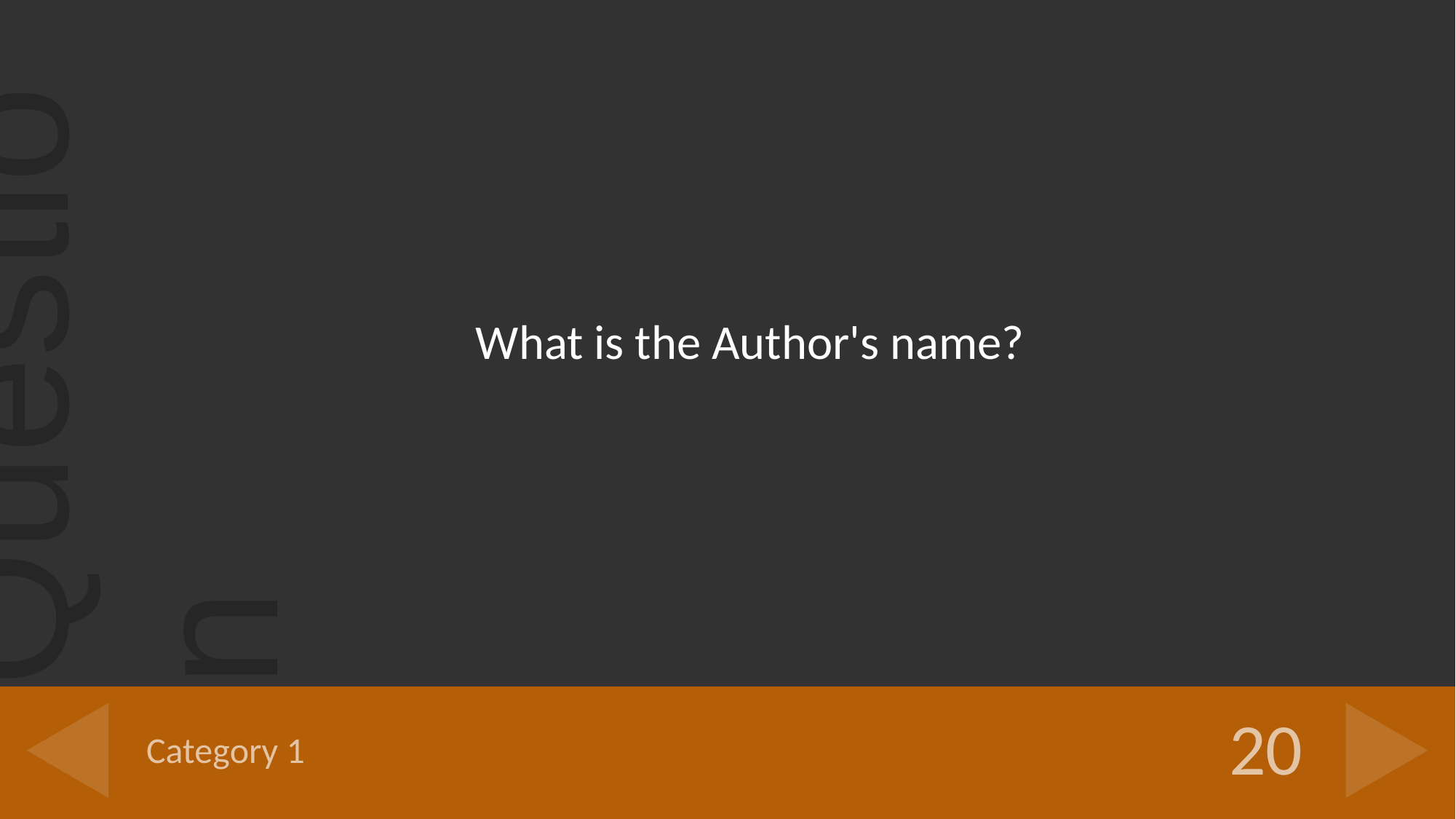

What is the Author's name?
# Category 1
20